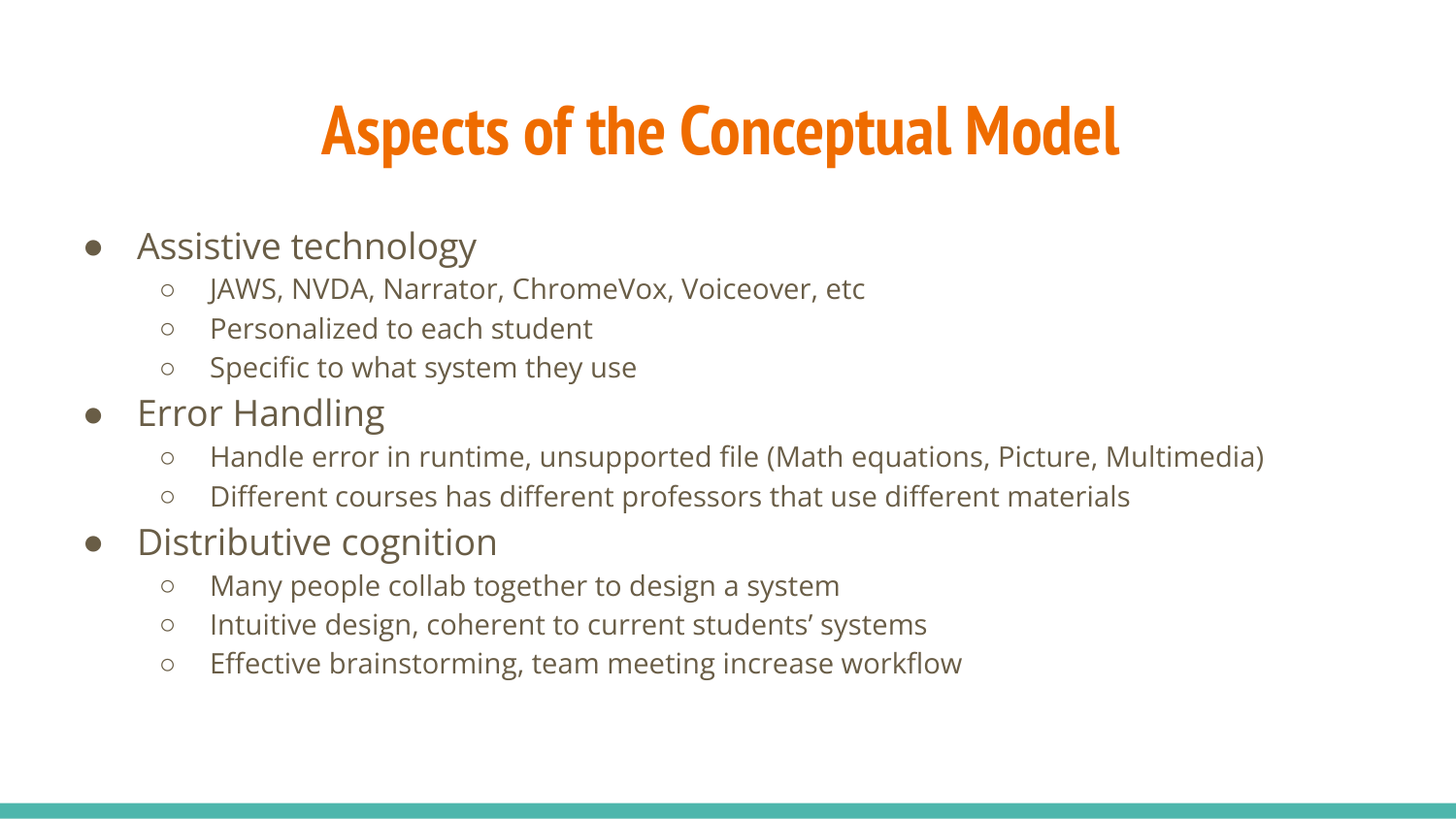

# Aspects of the Conceptual Model
Assistive technology
JAWS, NVDA, Narrator, ChromeVox, Voiceover, etc
Personalized to each student
Specific to what system they use
Error Handling
Handle error in runtime, unsupported file (Math equations, Picture, Multimedia)
Different courses has different professors that use different materials
Distributive cognition
Many people collab together to design a system
Intuitive design, coherent to current students’ systems
Effective brainstorming, team meeting increase workflow